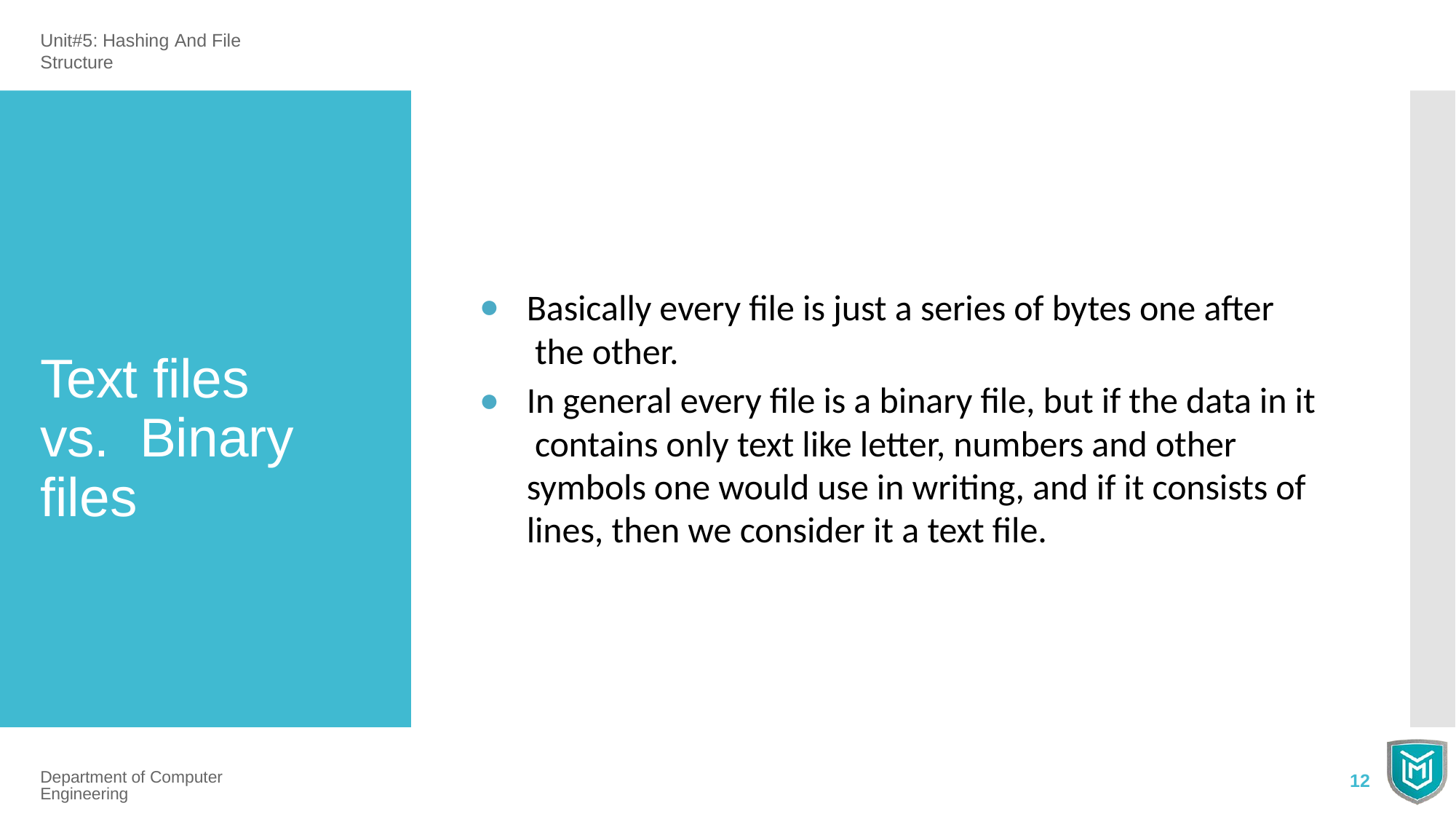

Unit#5: Hashing And File Structure
Basically every file is just a series of bytes one after  the other.
In general every file is a binary file, but if the data in it  contains only text like letter, numbers and other  symbols one would use in writing, and if it consists of  lines, then we consider it a text file.
Text ﬁles vs.  Binary ﬁles
Department of Computer Engineering
12